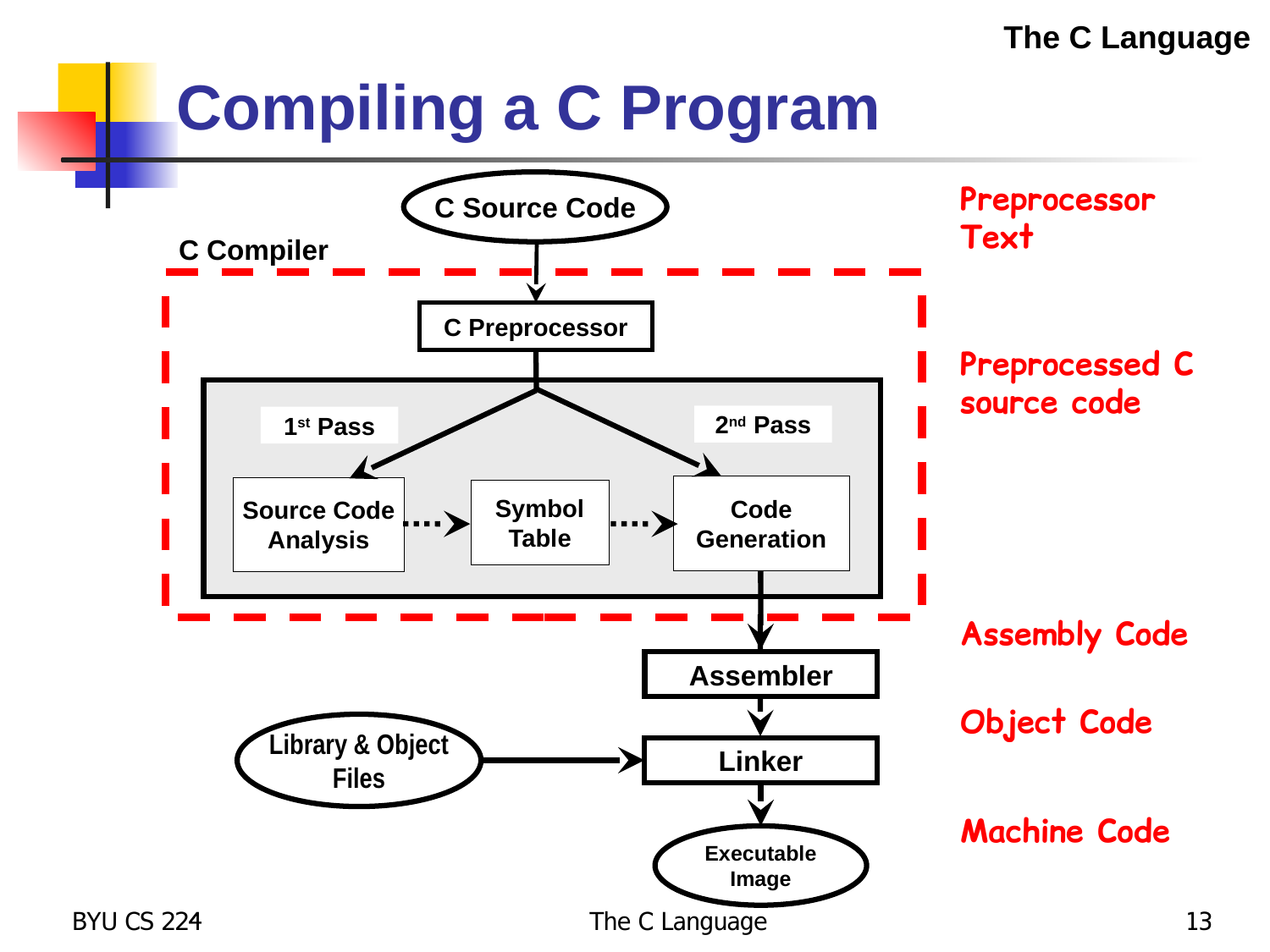

The C Language
# Compiling a C Program
Preprocessor Text
C Source Code
C Compiler
C Preprocessor

1st Pass
Source Code
Analysis

2nd Pass
Code
Generation

Symbol
Table

Assembler

Linker
Library & Object
Files
Executable
Image
Preprocessed C source code
Assembly Code
Object Code
Machine Code
BYU CS 224
The C Language
13